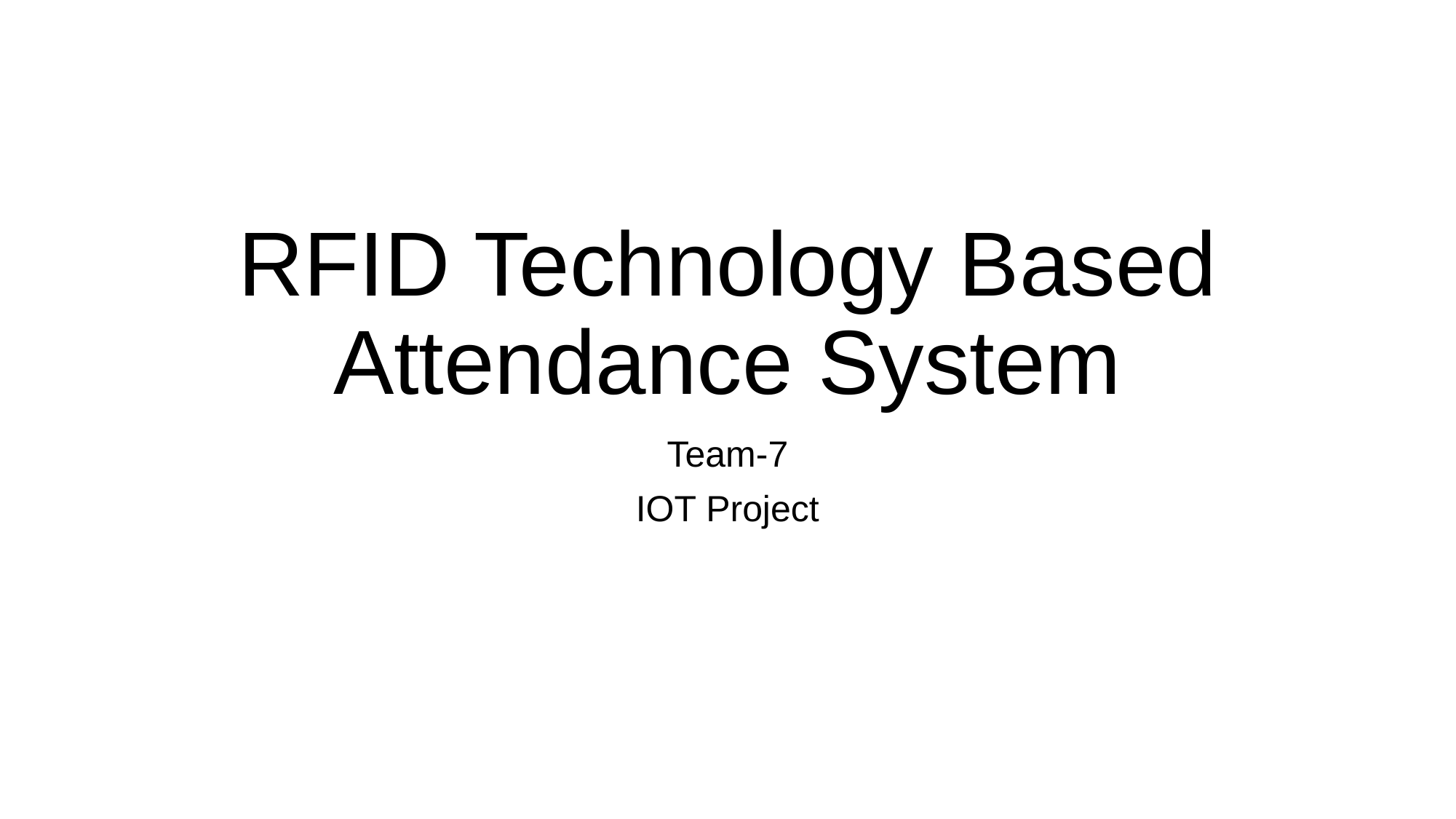

# RFID Technology Based Attendance System
Team-7
IOT Project